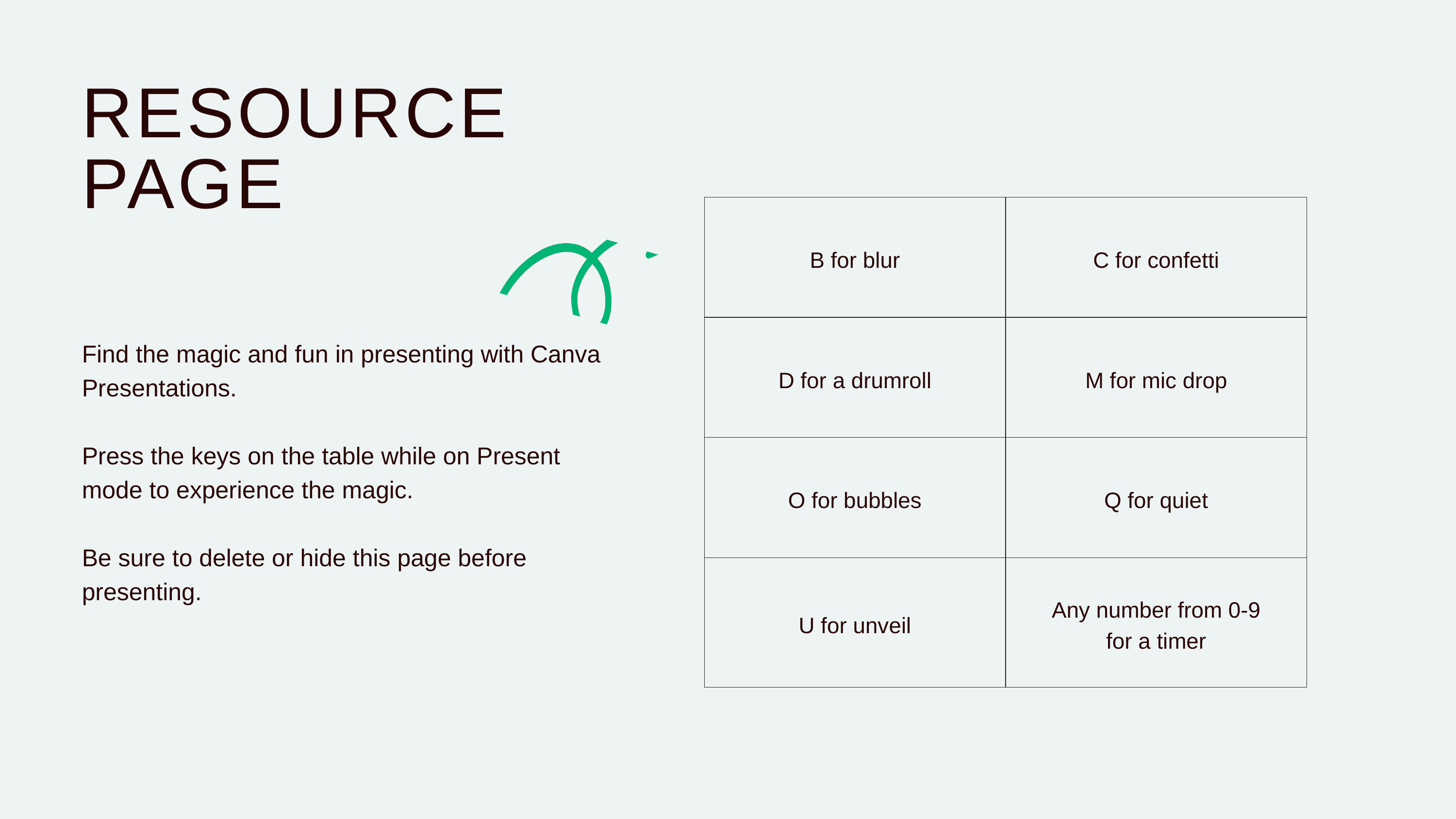

RESOURCE PAGE
| B for blur | C for confetti |
| --- | --- |
| D for a drumroll | M for mic drop |
| O for bubbles | Q for quiet |
| U for unveil | Any number from 0-9 for a timer |

Find the magic and fun in presenting with Canva Presentations.

Press the keys on the table while on Present mode to experience the magic.

Be sure to delete or hide this page before presenting.